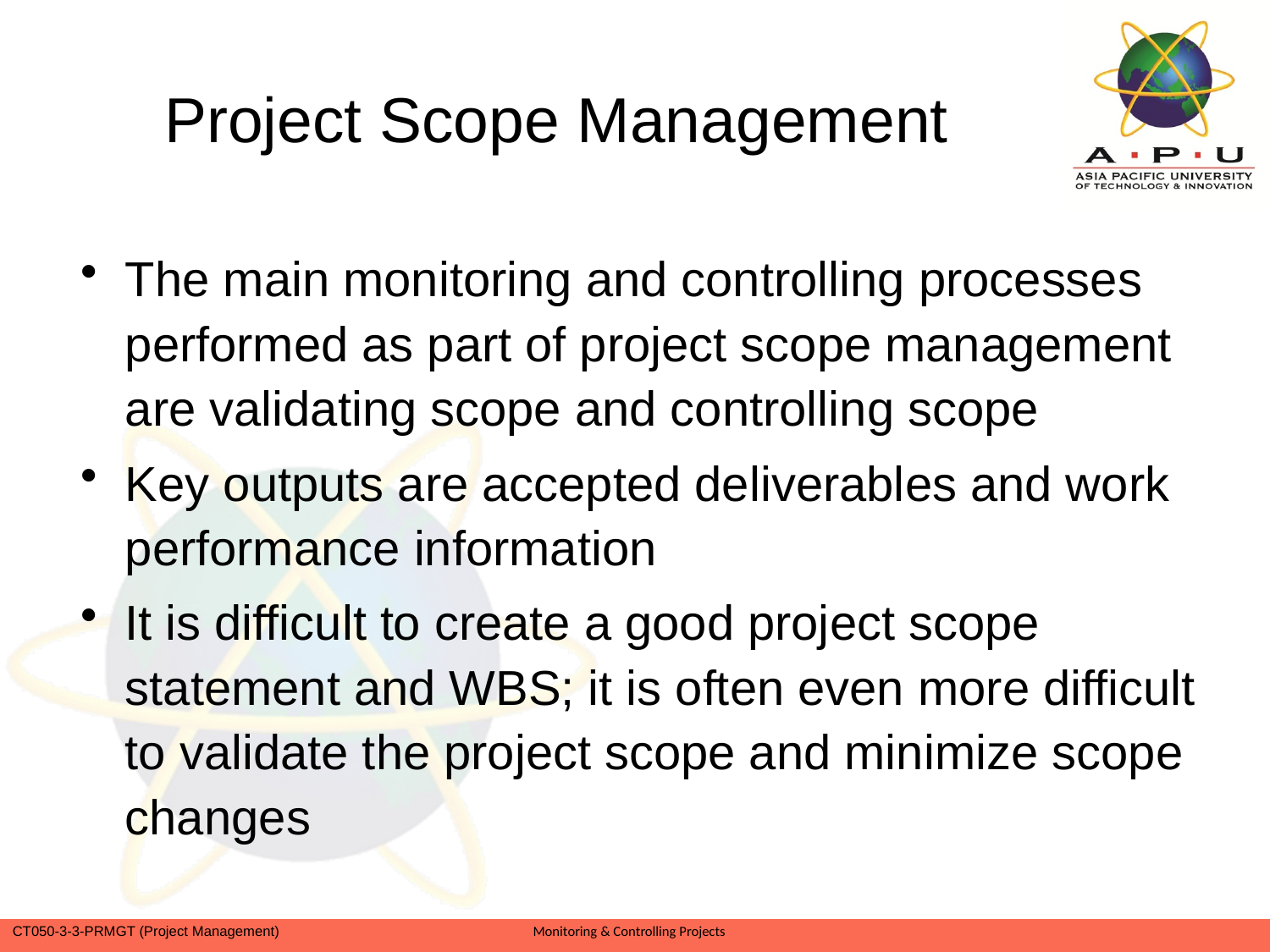

# Project Scope Management
The main monitoring and controlling processes performed as part of project scope management are validating scope and controlling scope
Key outputs are accepted deliverables and work performance information
It is difficult to create a good project scope statement and WBS; it is often even more difficult to validate the project scope and minimize scope changes